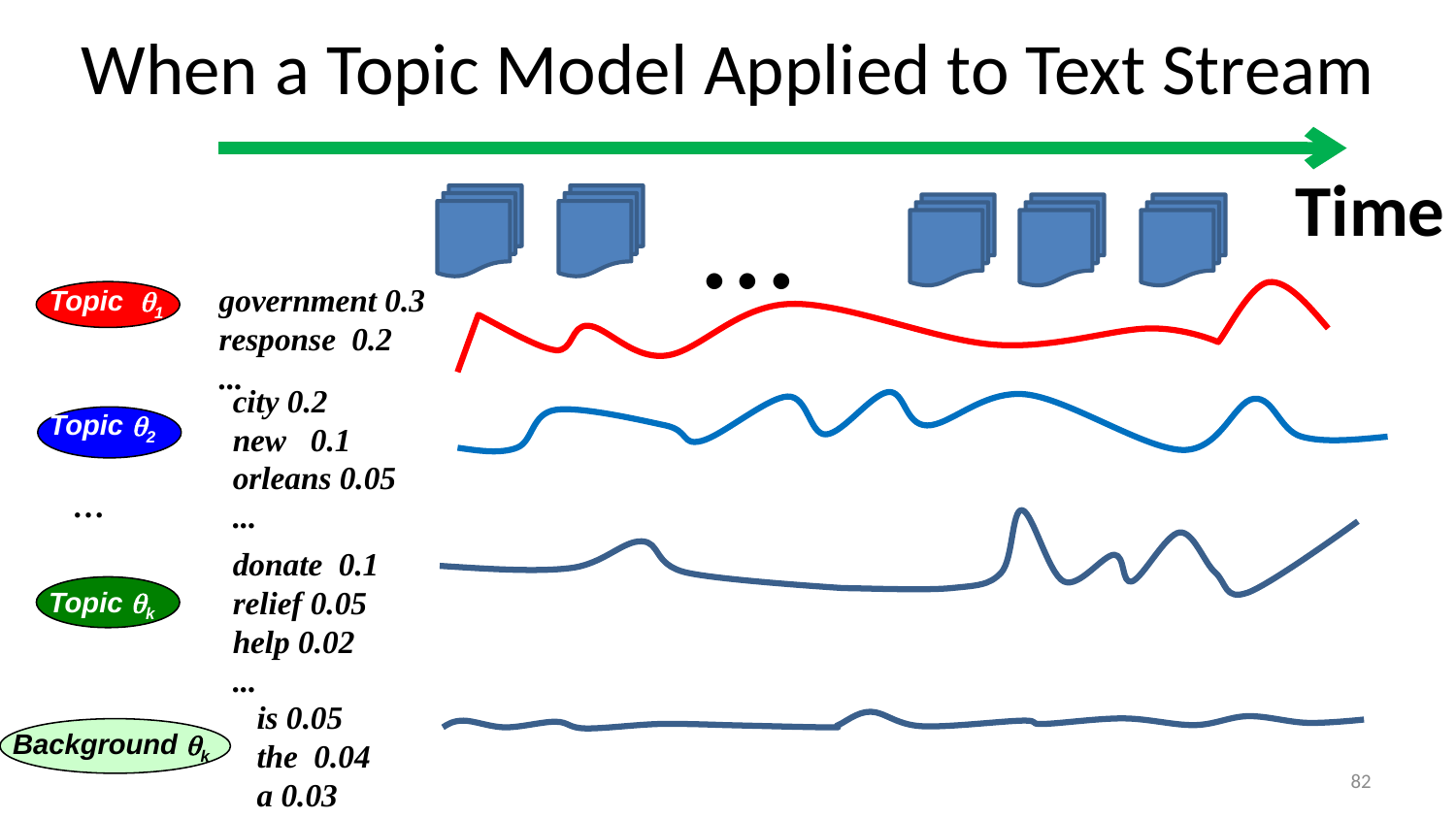

# When a Topic Model Applied to Text Stream
…
Time

government 0.3
response  0.2
...
Topic  θ1

city 0.2
new   0.1
orleans 0.05
...
Topic θ2

…
donate  0.1
relief 0.05
help 0.02
...

Topic θk
is 0.05
the  0.04
a 0.03
...

Background θk

82